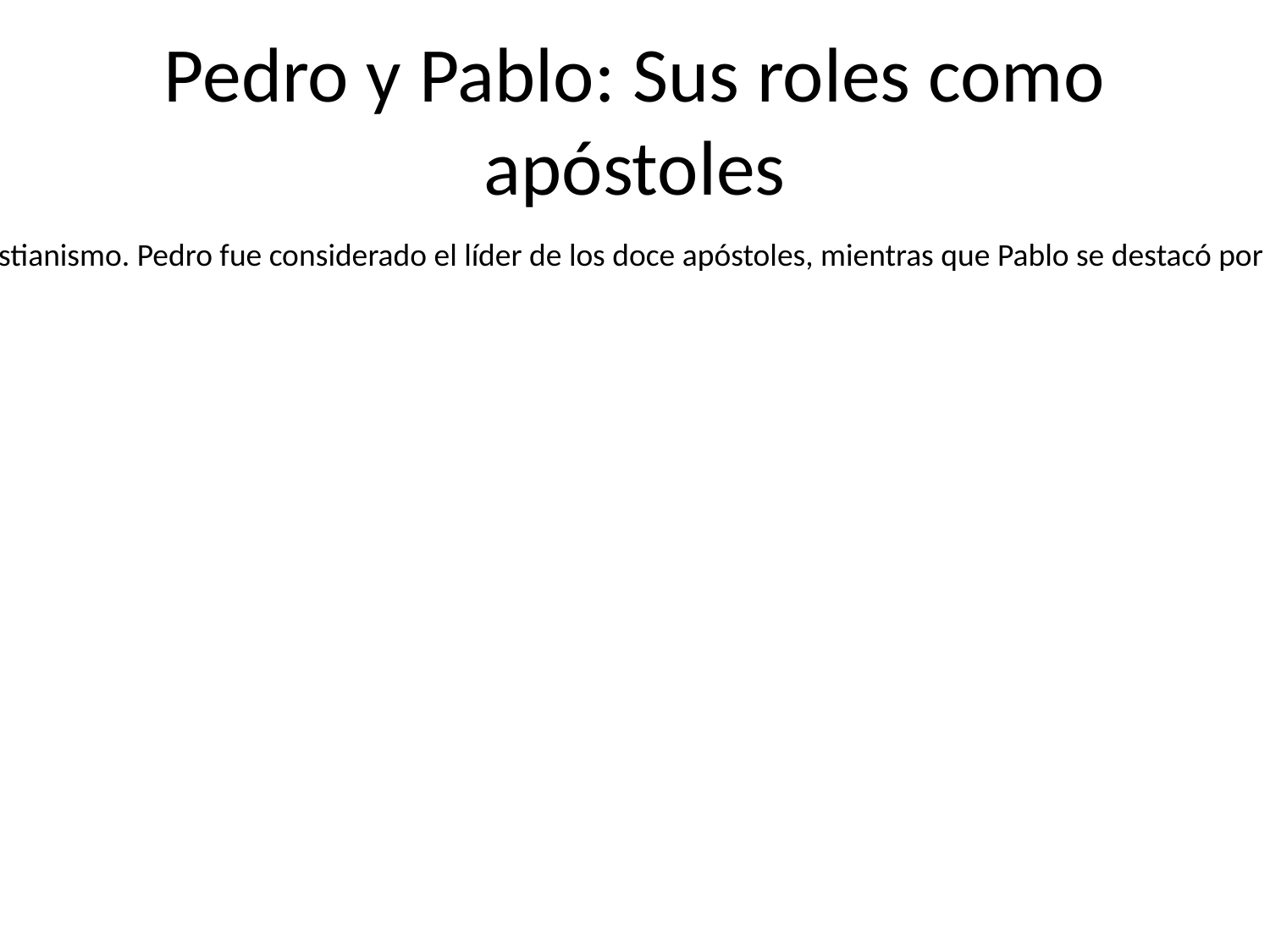

# Pedro y Pablo: Sus roles como apóstoles

Pedro y Pablo fueron dos de los apóstoles más importantes en la historia del cristianismo. Pedro fue considerado el líder de los doce apóstoles, mientras que Pablo se destacó por su labor como misionero y escritor de numerosas epístolas.